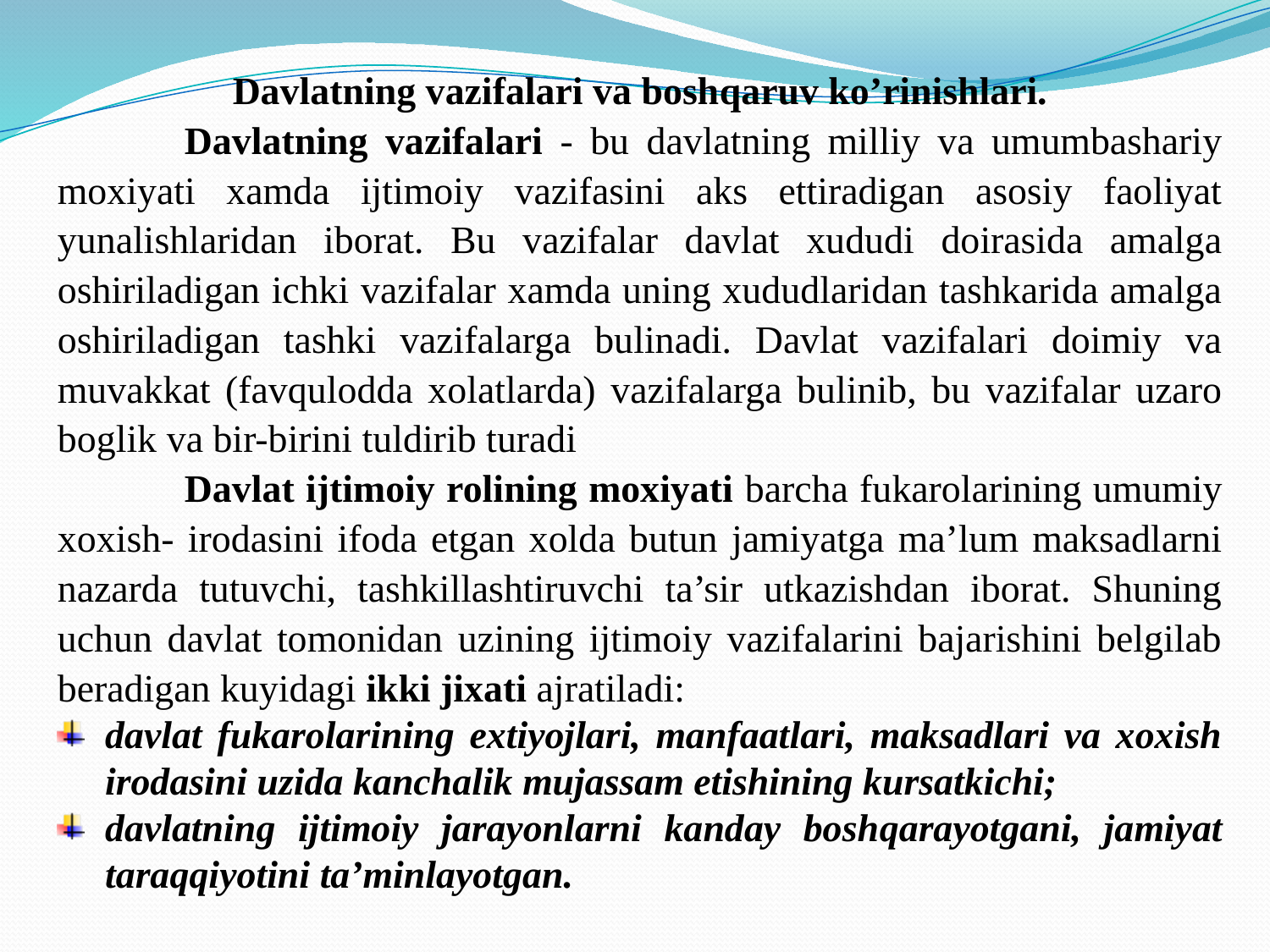

Davlatning vazifalari va boshqaruv ko’rinishlari.
	Davlatning vazifalari - bu davlatning milliy va umumbashariy moxiyati xamda ijtimoiy vazifasini aks ettiradigan asosiy faoliyat yunalishlaridan iborat. Bu vazifalar davlat xududi doirasida amalga oshiriladigan ichki vazifalar xamda uning xududlaridan tashkarida amalga oshiriladigan tashki vazifalarga bulinadi. Davlat vazifalari doimiy va muvakkat (favqulodda xolatlarda) vazifalarga bulinib, bu vazifalar uzaro boglik va bir-birini tuldirib turadi
	Davlat ijtimoiy rolining moxiyati barcha fukarolarining umumiy xoxish- irodasini ifoda etgan xolda butun jamiyatga ma’lum maksadlarni nazarda tutuvchi, tashkillashtiruvchi ta’sir utkazishdan iborat. Shuning uchun davlat tomonidan uzining ijtimoiy vazifalarini bajarishini belgilab beradigan kuyidagi ikki jixati ajratiladi:
davlat fukarolarining extiyojlari, manfaatlari, maksadlari va xoxish irodasini uzida kanchalik mujassam etishining kursatkichi;
davlatning ijtimoiy jarayonlarni kanday boshqarayotgani, jamiyat taraqqiyotini ta’minlayotgan.